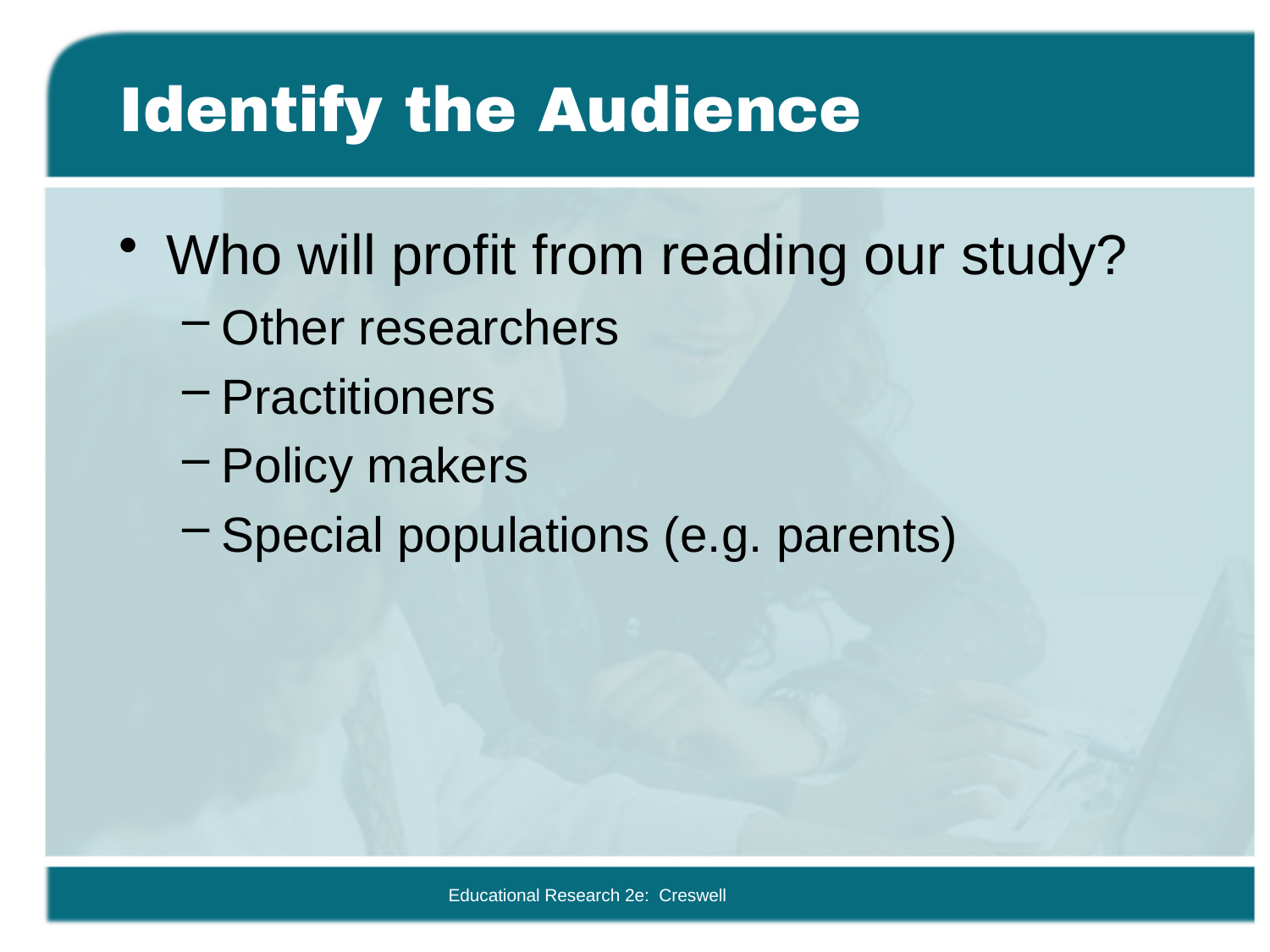

# Identify the Audience
Who will profit from reading our study?
Other researchers
Practitioners
Policy makers
Special populations (e.g. parents)
Educational Research 2e:  Creswell